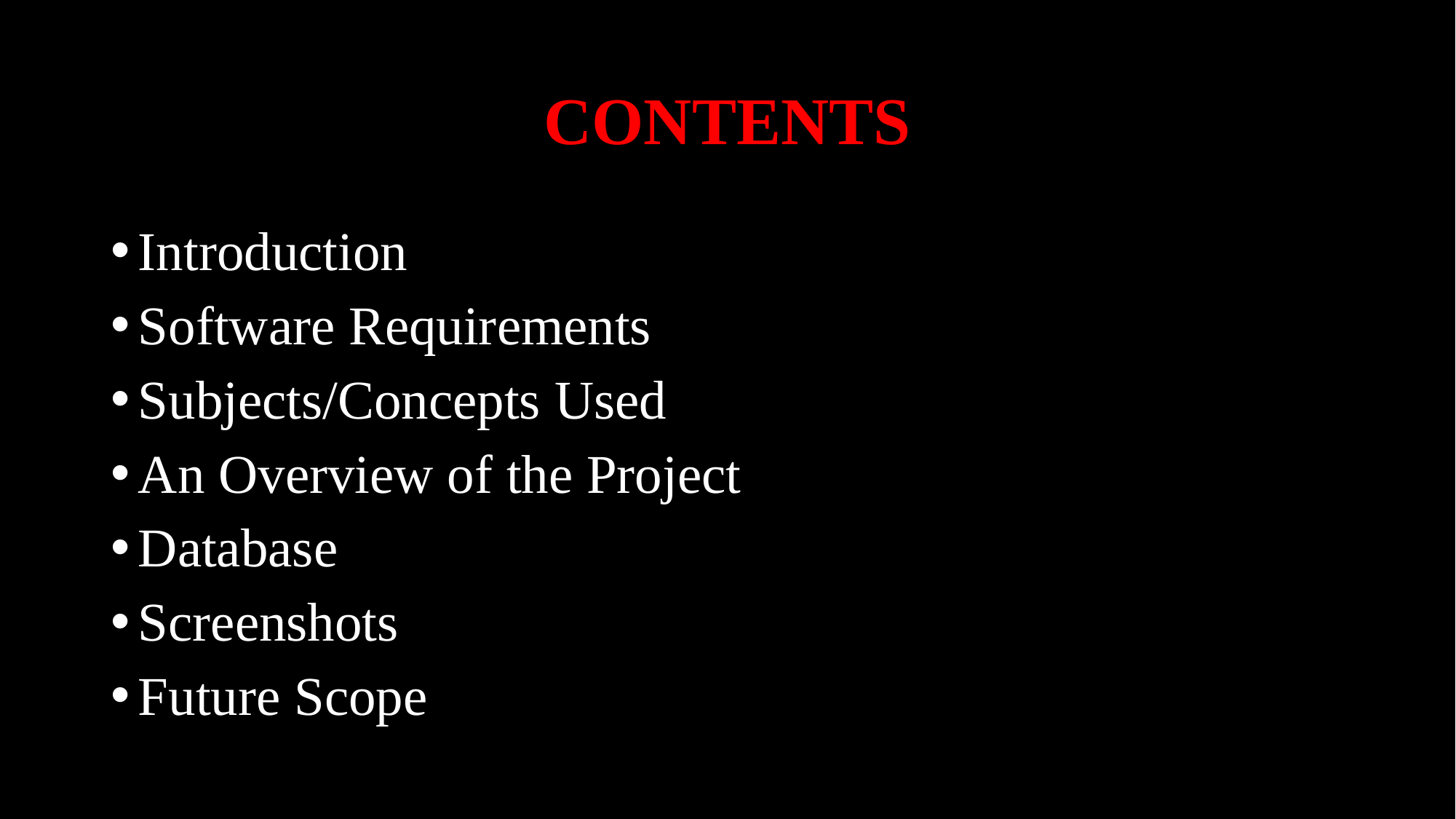

# CONTENTS
Introduction
Software Requirements
Subjects/Concepts Used
An Overview of the Project
Database
Screenshots
Future Scope